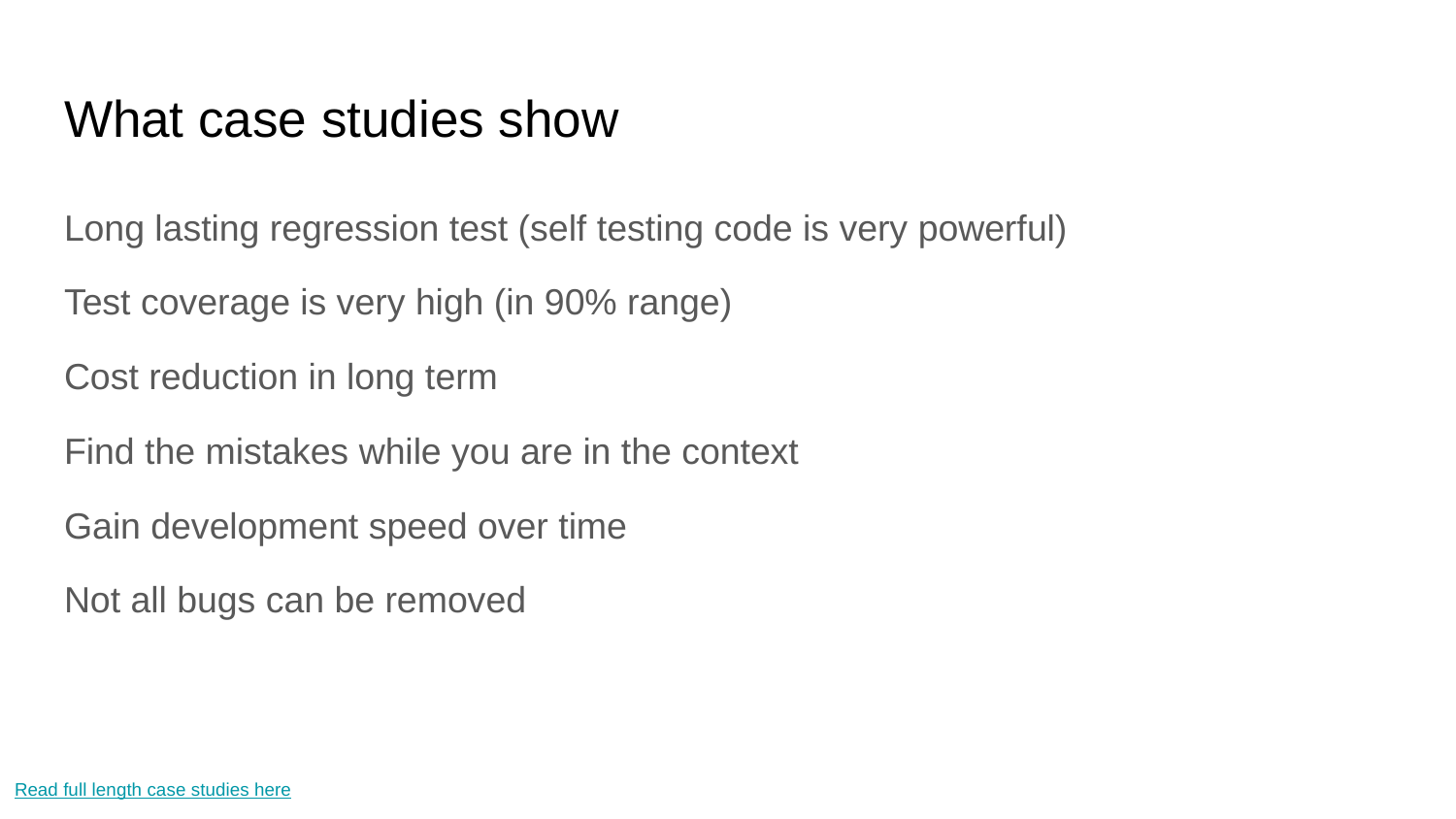

# What case studies show
Long lasting regression test (self testing code is very powerful)
Test coverage is very high (in 90% range)
Cost reduction in long term
Find the mistakes while you are in the context
Gain development speed over time
Not all bugs can be removed
Read full length case studies here